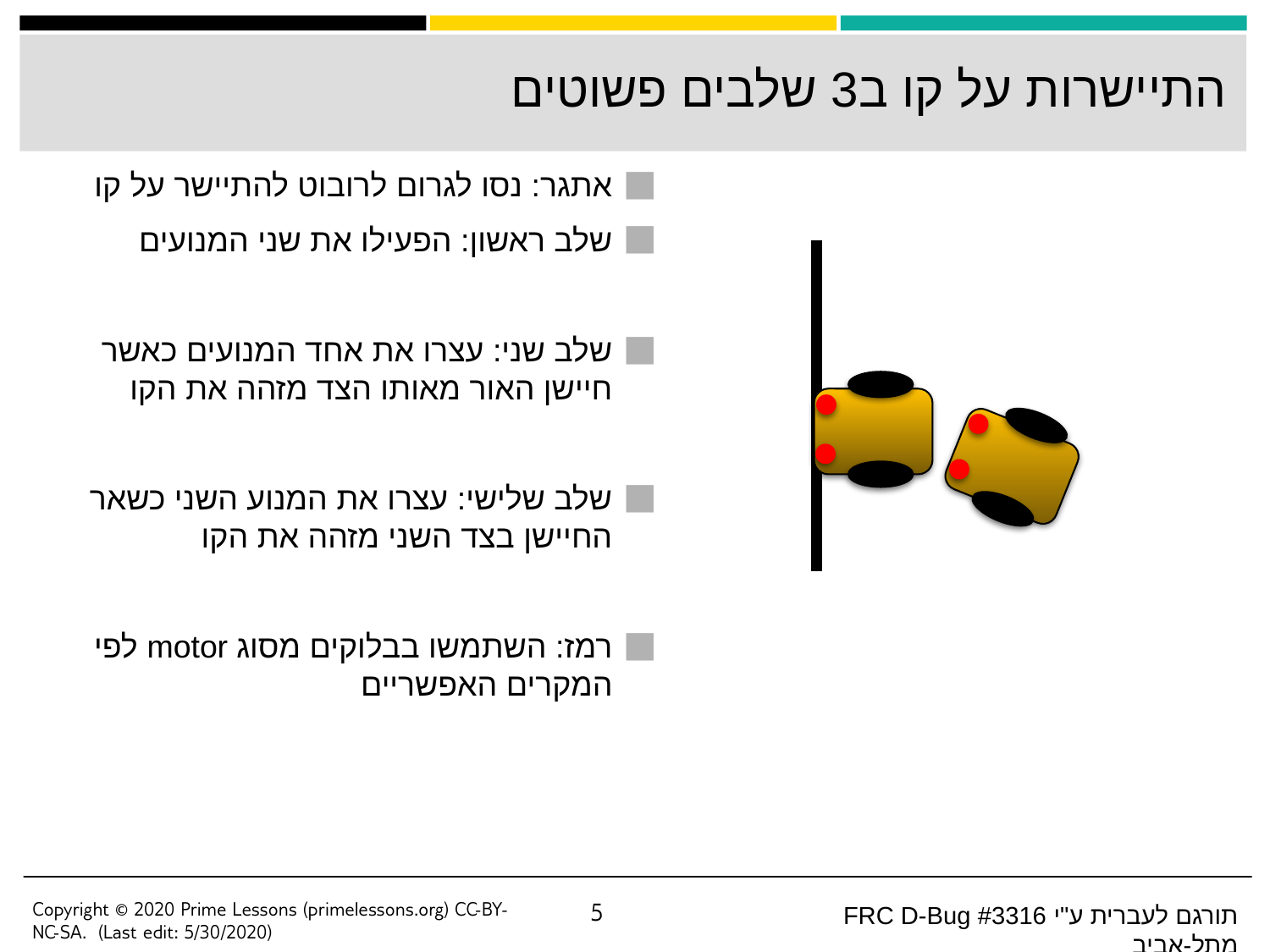

# התיישרות על קו ב3 שלבים פשוטים
אתגר: נסו לגרום לרובוט להתיישר על קו
שלב ראשון: הפעילו את שני המנועים

שלב שני: עצרו את אחד המנועים כאשר חיישן האור מאותו הצד מזהה את הקו

שלב שלישי: עצרו את המנוע השני כשאר החיישן בצד השני מזהה את הקו

רמז: השתמשו בבלוקים מסוג motor לפי המקרים האפשריים

Copyright © 2020 Prime Lessons (primelessons.org) CC-BY-NC-SA.  (Last edit: 5/30/2020)
5